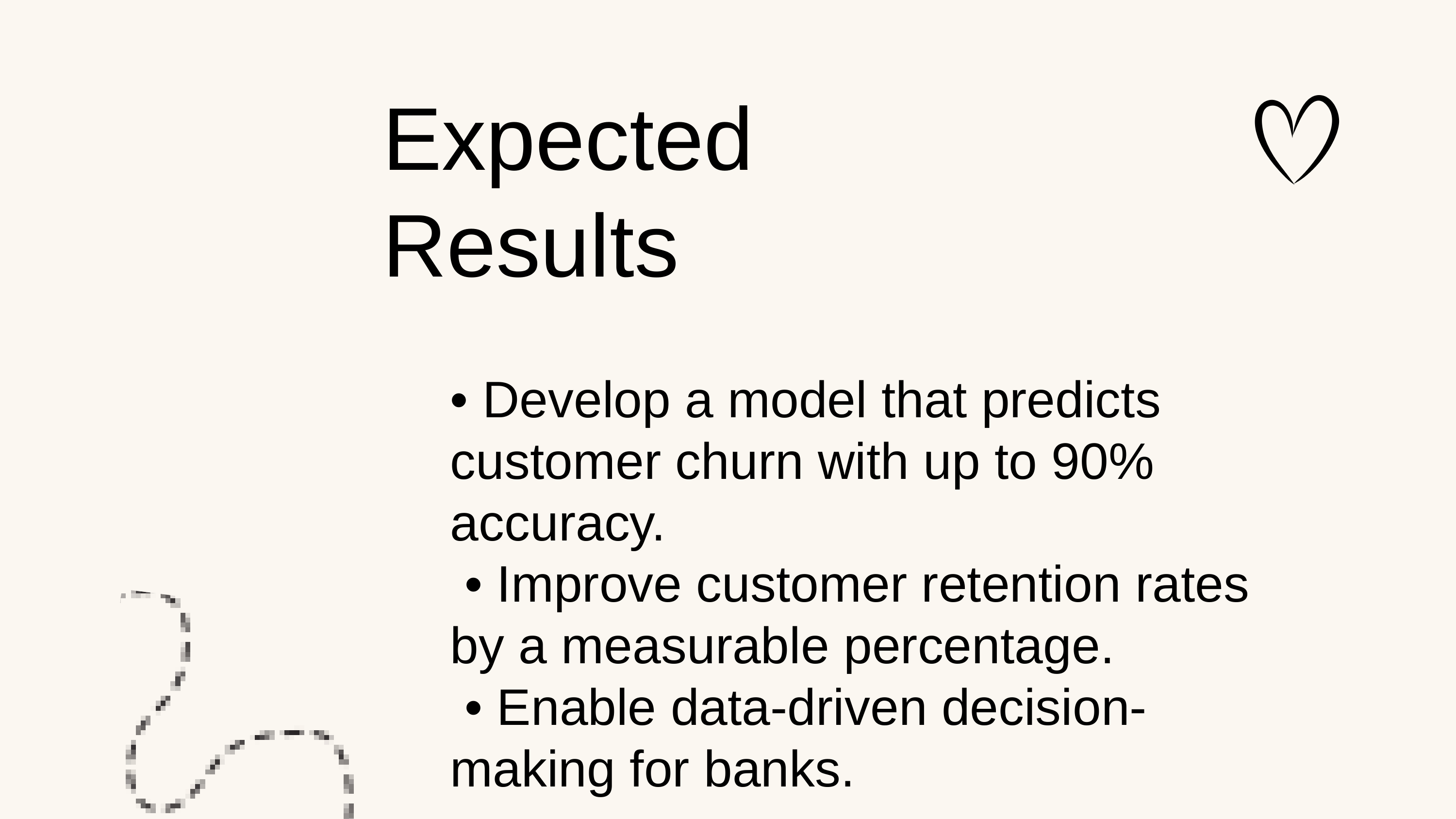

Expected Results

• Develop a model that predicts customer churn with up to 90% accuracy.
 • Improve customer retention rates by a measurable percentage.
 • Enable data-driven decision-making for banks.